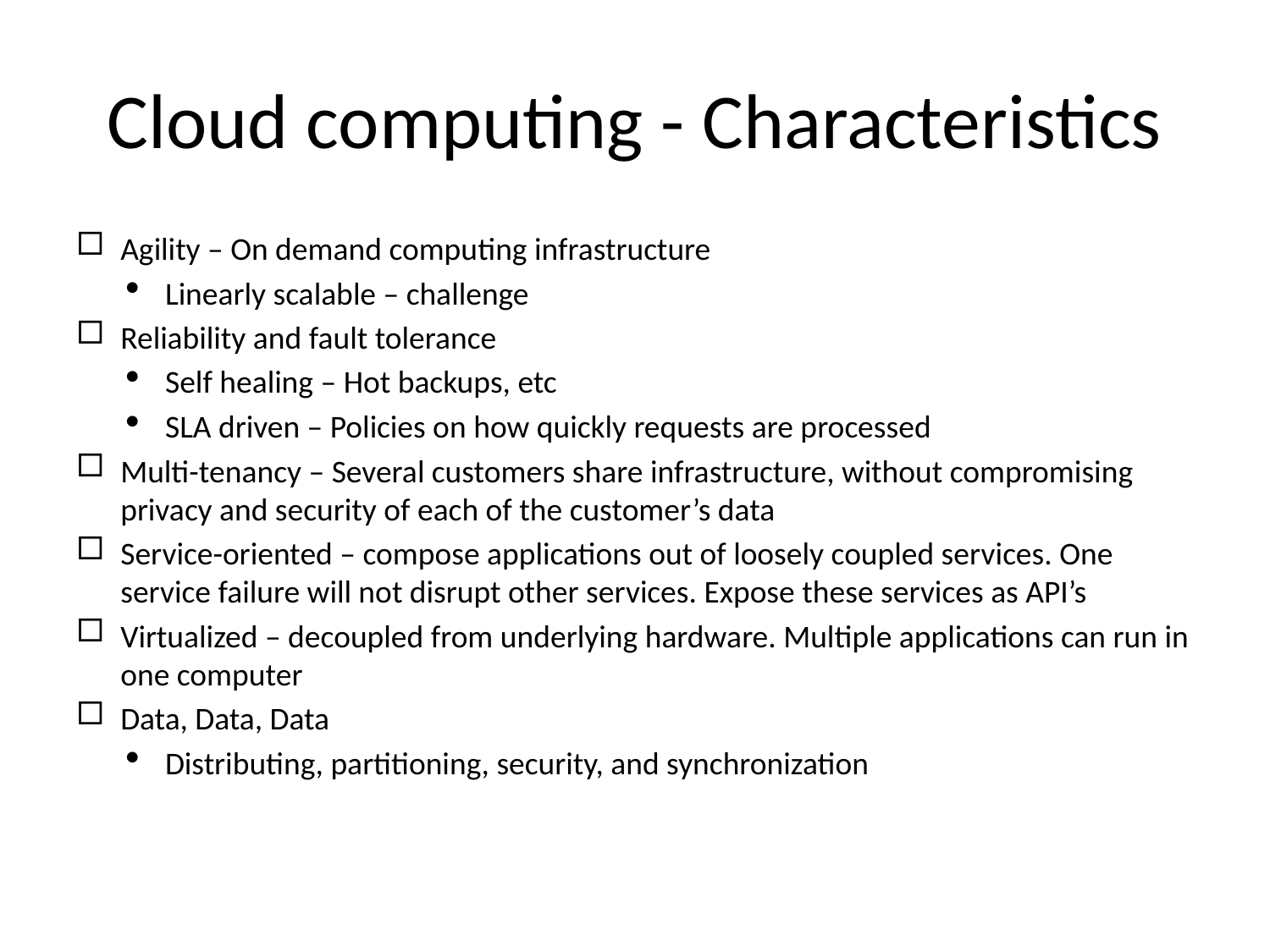

# Cloud computing - Characteristics
Agility – On demand computing infrastructure
Linearly scalable – challenge
Reliability and fault tolerance
Self healing – Hot backups, etc
SLA driven – Policies on how quickly requests are processed
Multi-tenancy – Several customers share infrastructure, without compromising privacy and security of each of the customer’s data
Service-oriented – compose applications out of loosely coupled services. One service failure will not disrupt other services. Expose these services as API’s
Virtualized – decoupled from underlying hardware. Multiple applications can run in one computer
Data, Data, Data
Distributing, partitioning, security, and synchronization